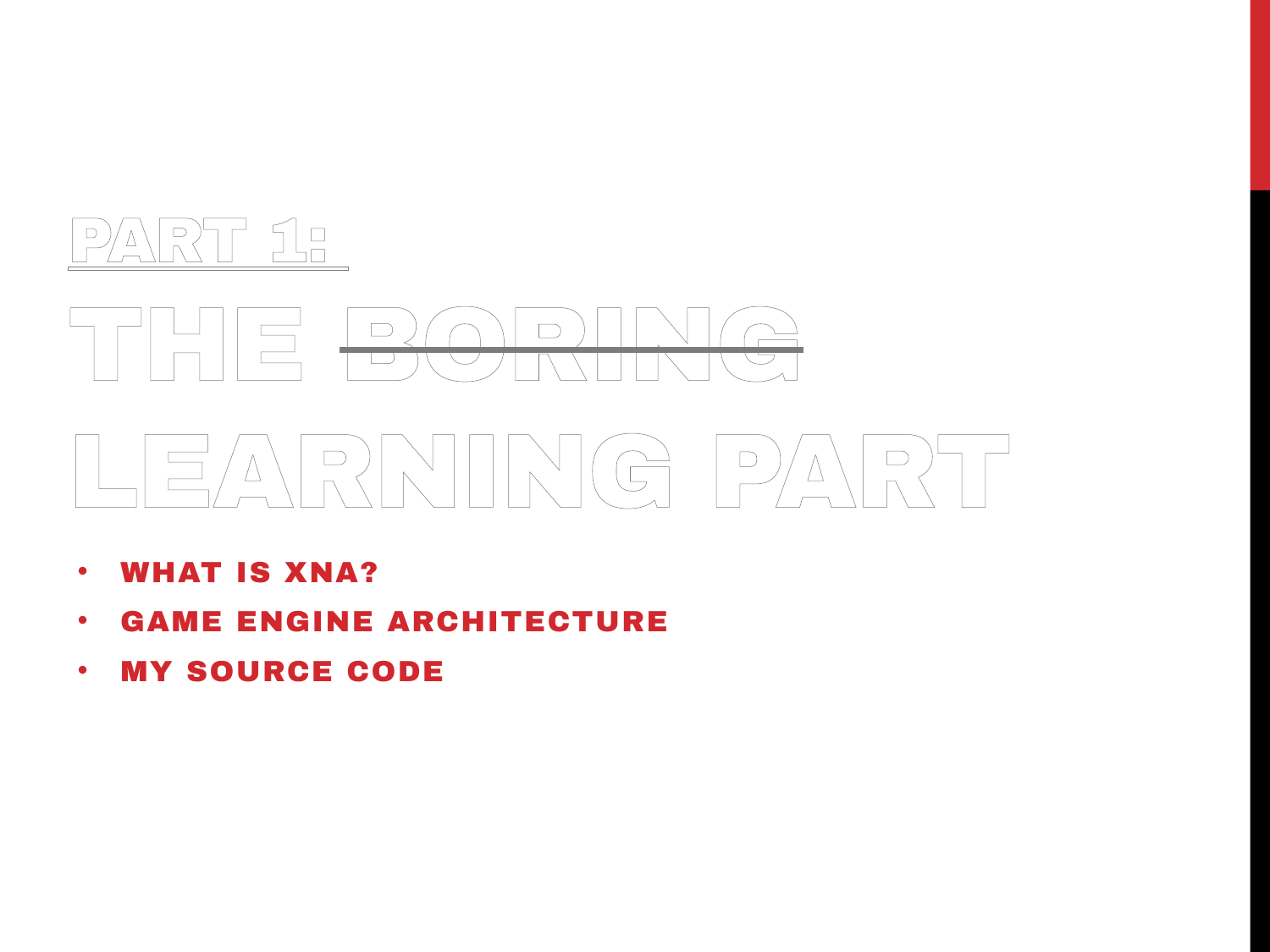

# Part 1: The Boring Learning Part
What is XNA?
Game Engine Architecture
My source code